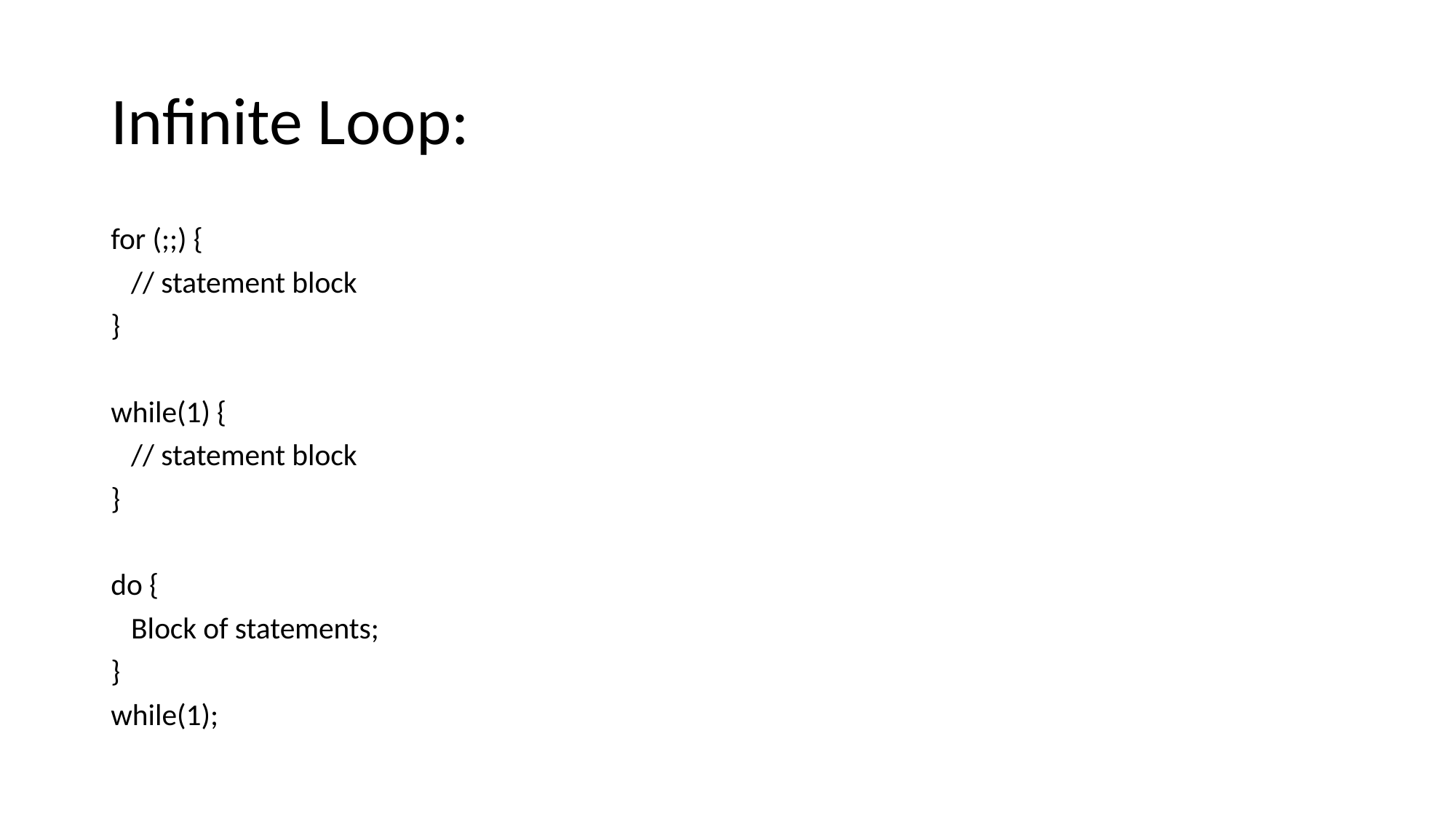

# Infinite Loop:
for (;;) {
   // statement block
}

while(1) {
   // statement block
}

do {
   Block of statements;
}
while(1);